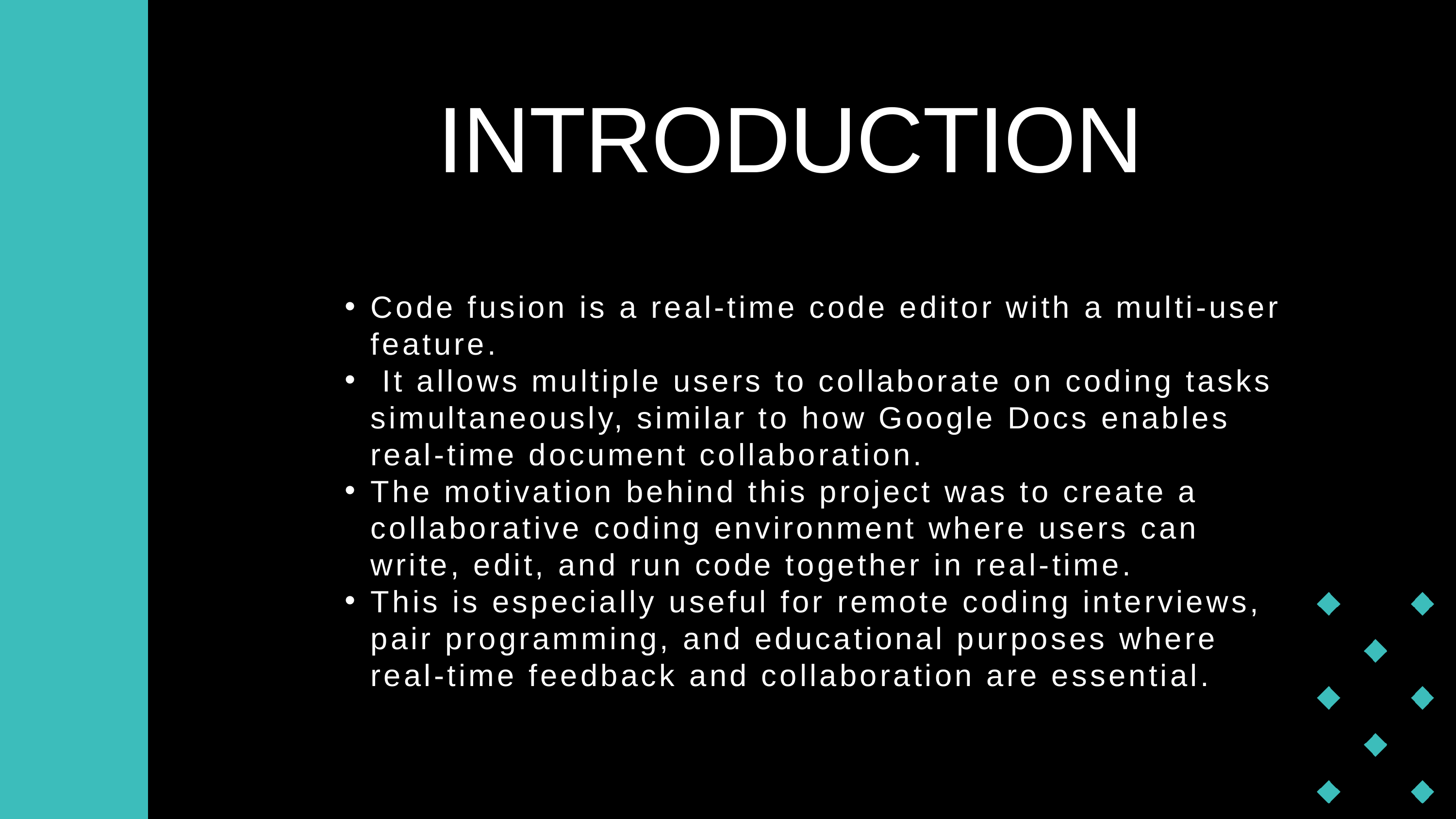

INTRODUCTION
Code fusion is a real-time code editor with a multi-user feature.
 It allows multiple users to collaborate on coding tasks simultaneously, similar to how Google Docs enables real-time document collaboration.
The motivation behind this project was to create a collaborative coding environment where users can write, edit, and run code together in real-time.
This is especially useful for remote coding interviews, pair programming, and educational purposes where real-time feedback and collaboration are essential.